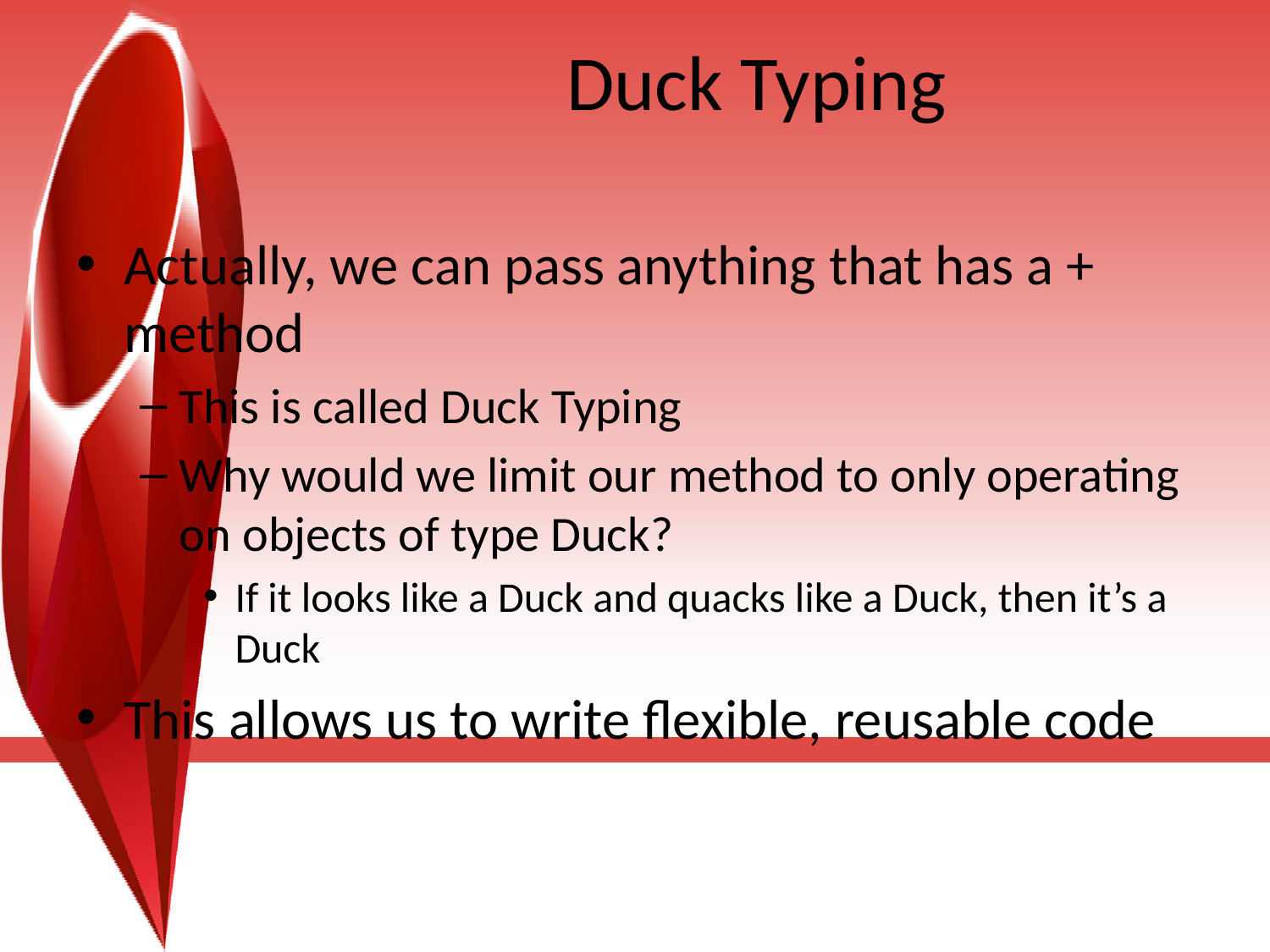

# Duck Typing
Actually, we can pass anything that has a + method
This is called Duck Typing
Why would we limit our method to only operating on objects of type Duck?
If it looks like a Duck and quacks like a Duck, then it’s a Duck
This allows us to write flexible, reusable code